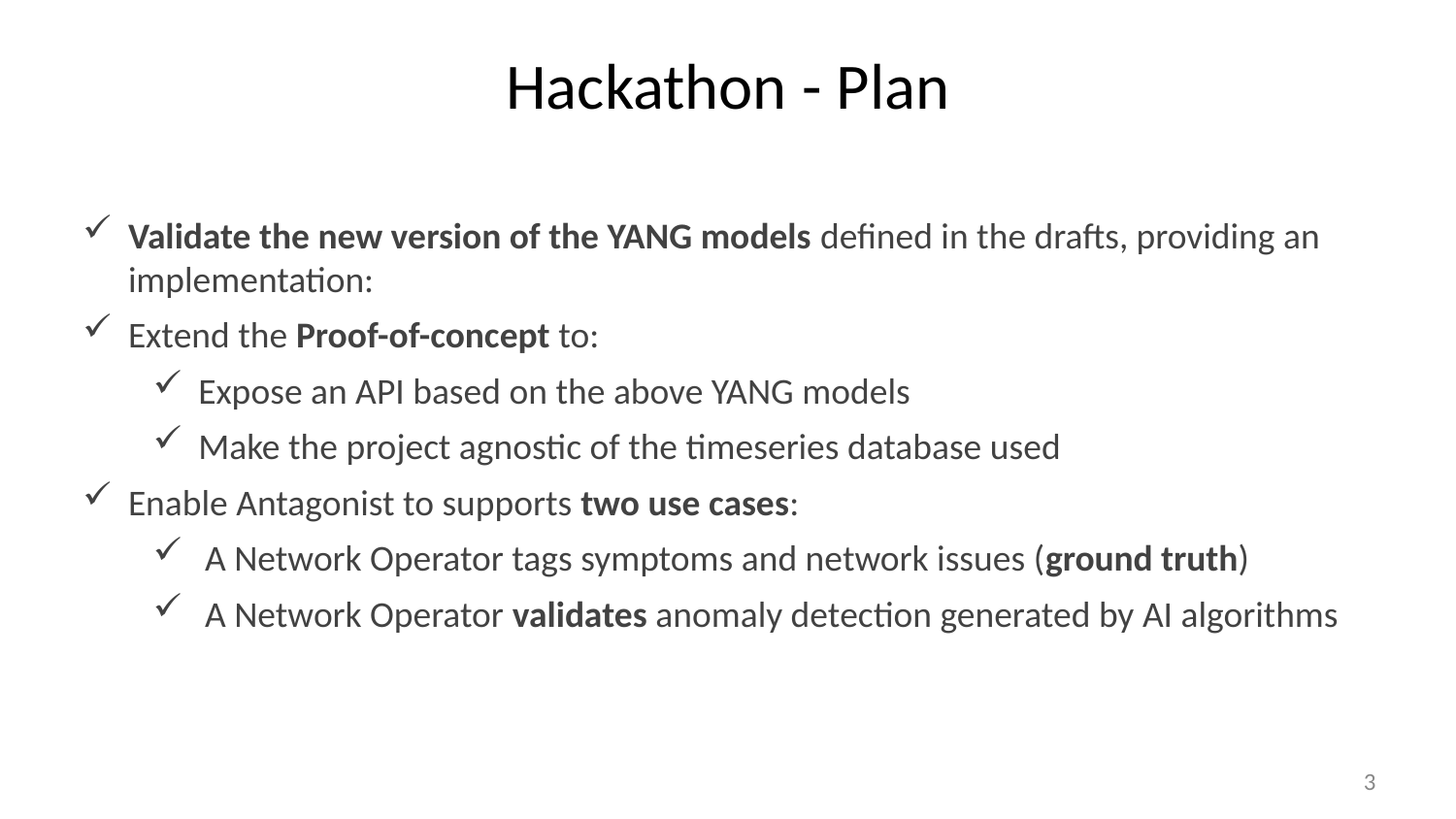

# Hackathon - Plan
Validate the new version of the YANG models defined in the drafts, providing an implementation:
Extend the Proof-of-concept to:
Expose an API based on the above YANG models
Make the project agnostic of the timeseries database used
Enable Antagonist to supports two use cases:
A Network Operator tags symptoms and network issues (ground truth)
A Network Operator validates anomaly detection generated by AI algorithms
3